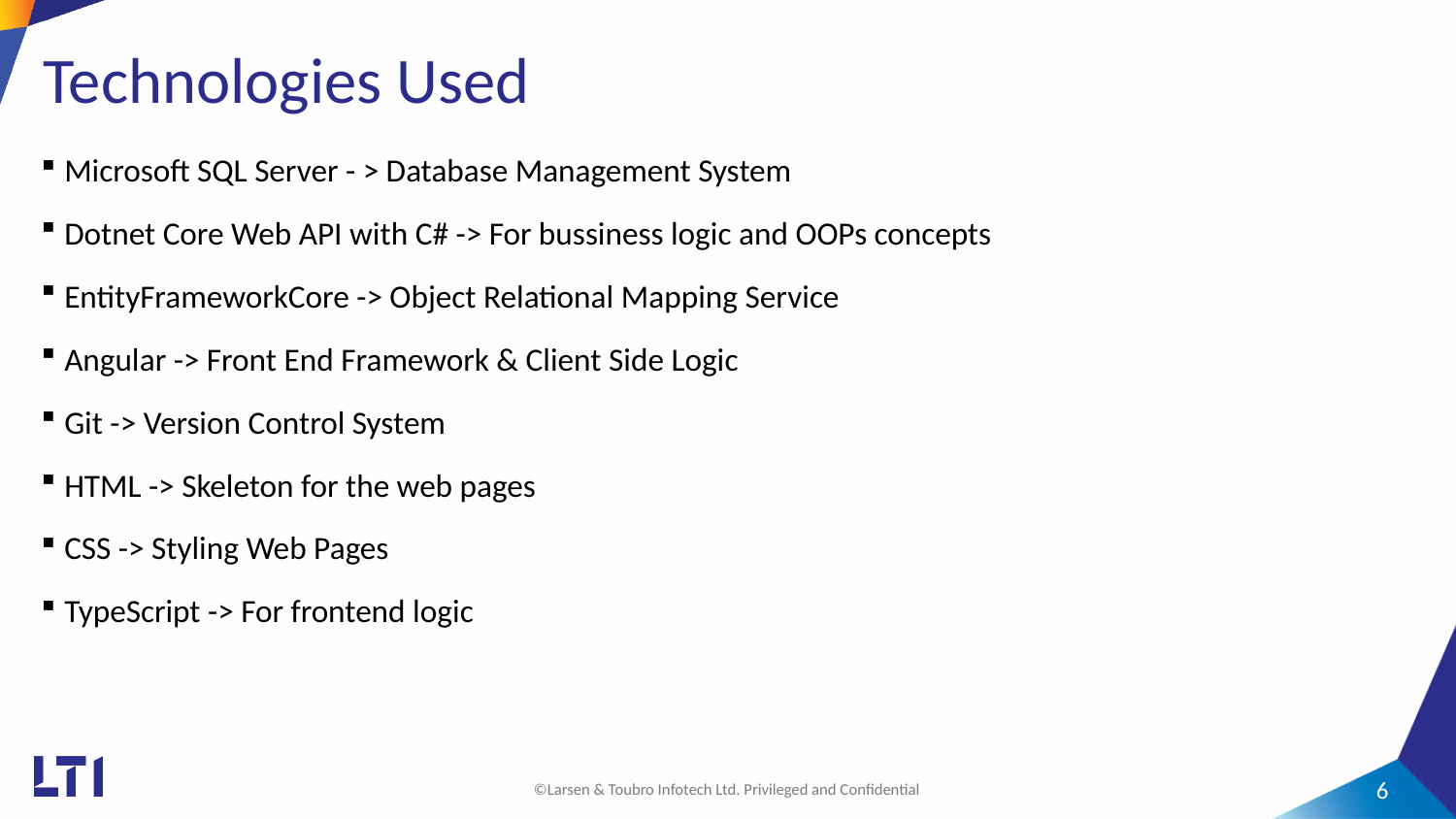

# Technologies Used
Microsoft SQL Server - > Database Management System
Dotnet Core Web API with C# -> For bussiness logic and OOPs concepts
EntityFrameworkCore -> Object Relational Mapping Service
Angular -> Front End Framework & Client Side Logic
Git -> Version Control System
HTML -> Skeleton for the web pages
CSS -> Styling Web Pages
TypeScript -> For frontend logic